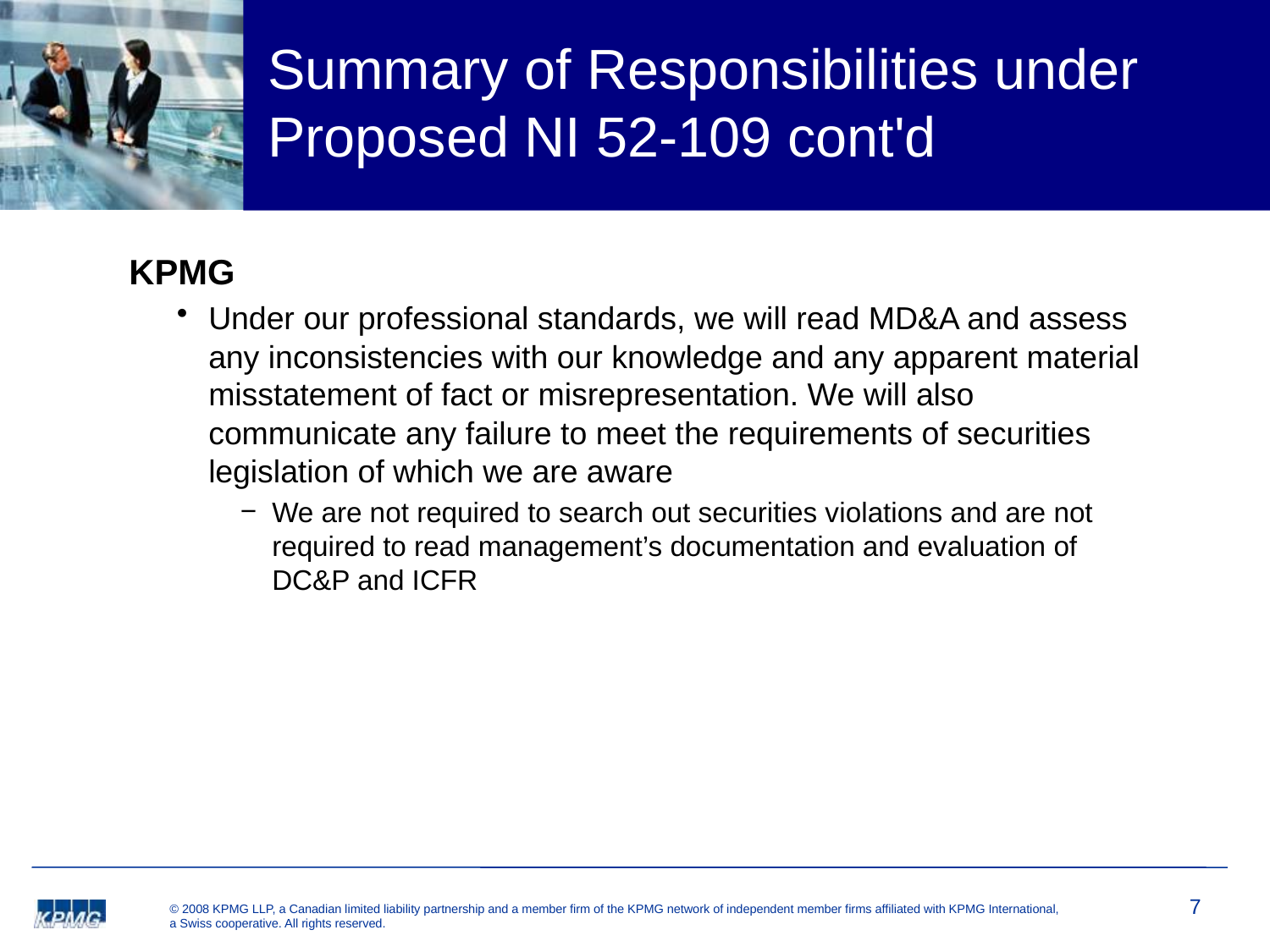

# Summary of Responsibilities under Proposed NI 52-109 cont'd
KPMG
Under our professional standards, we will read MD&A and assess any inconsistencies with our knowledge and any apparent material misstatement of fact or misrepresentation. We will also communicate any failure to meet the requirements of securities legislation of which we are aware
We are not required to search out securities violations and are not required to read management’s documentation and evaluation of DC&P and ICFR